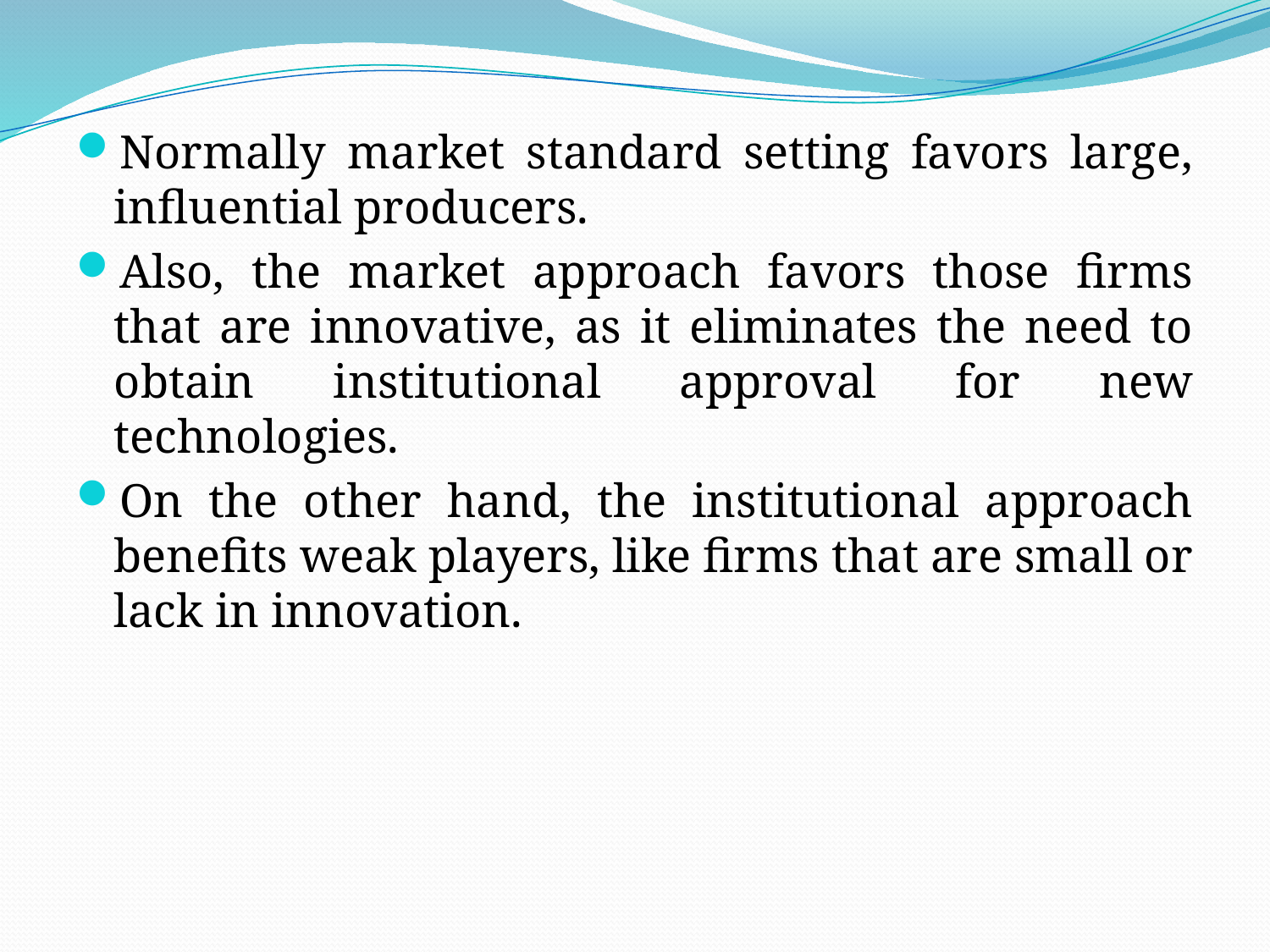

Normally market standard setting favors large, influential producers.
Also, the market approach favors those firms that are innovative, as it eliminates the need to obtain institutional approval for new technologies.
On the other hand, the institutional approach benefits weak players, like firms that are small or lack in innovation.